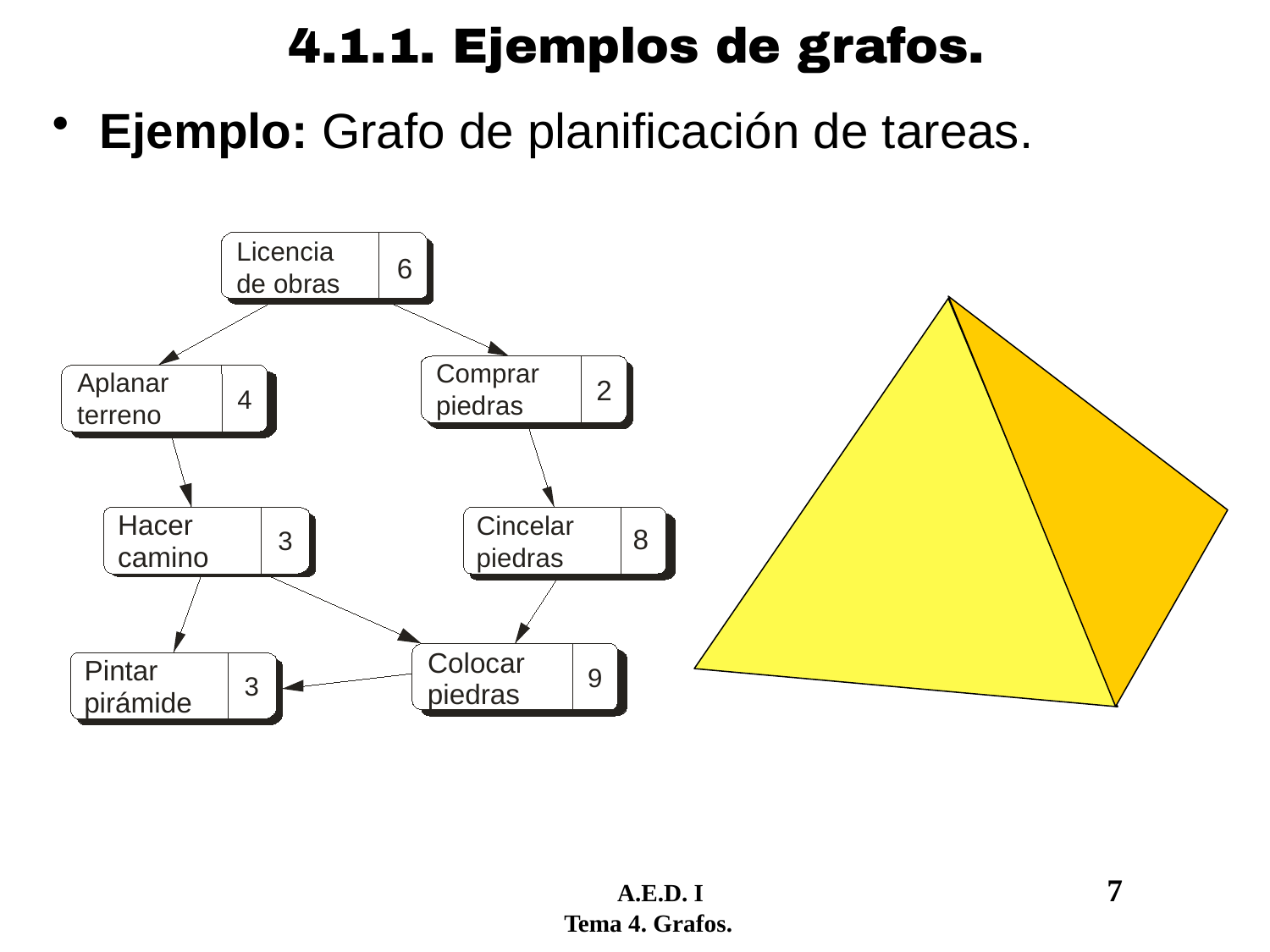

# 4.1.1. Ejemplos de grafos.
Ejemplo: Grafo de planificación de tareas.

Licencia

6
de obras

Comprar

Aplanar

2
4
piedras
terreno

Hacer

Cincelar

8
3
camino
piedras

Colocar

Pintar

9
3

piedras

pirámide

	   A.E.D. I				7
               Tema 4. Grafos.